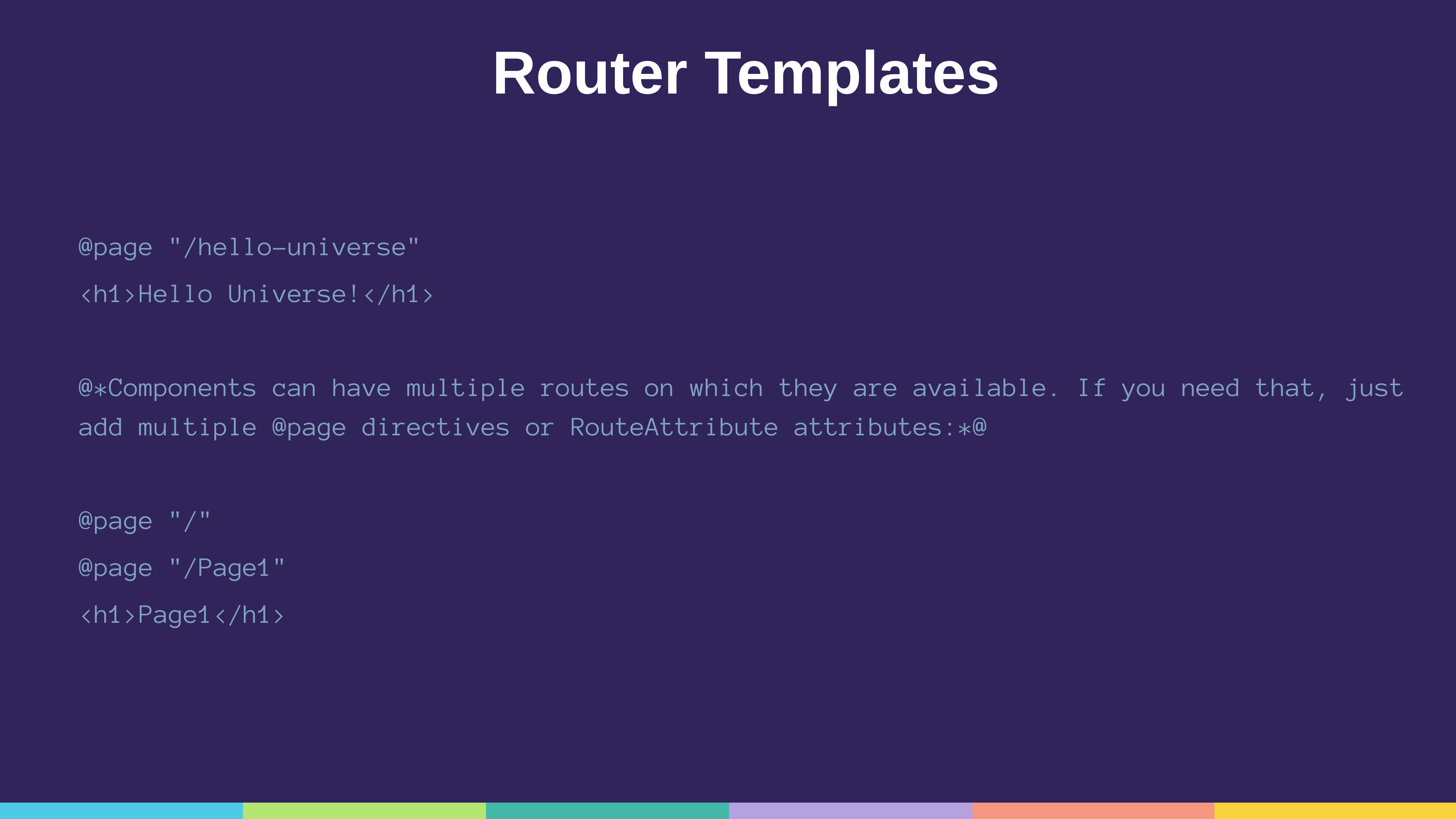

# Router Templates
@page "/hello-universe"
<h1>Hello Universe!</h1>

@*Components can have multiple routes on which they are available. If you need that, just add multiple @page directives or RouteAttribute attributes:*@

@page "/"
@page "/Page1"
<h1>Page1</h1>